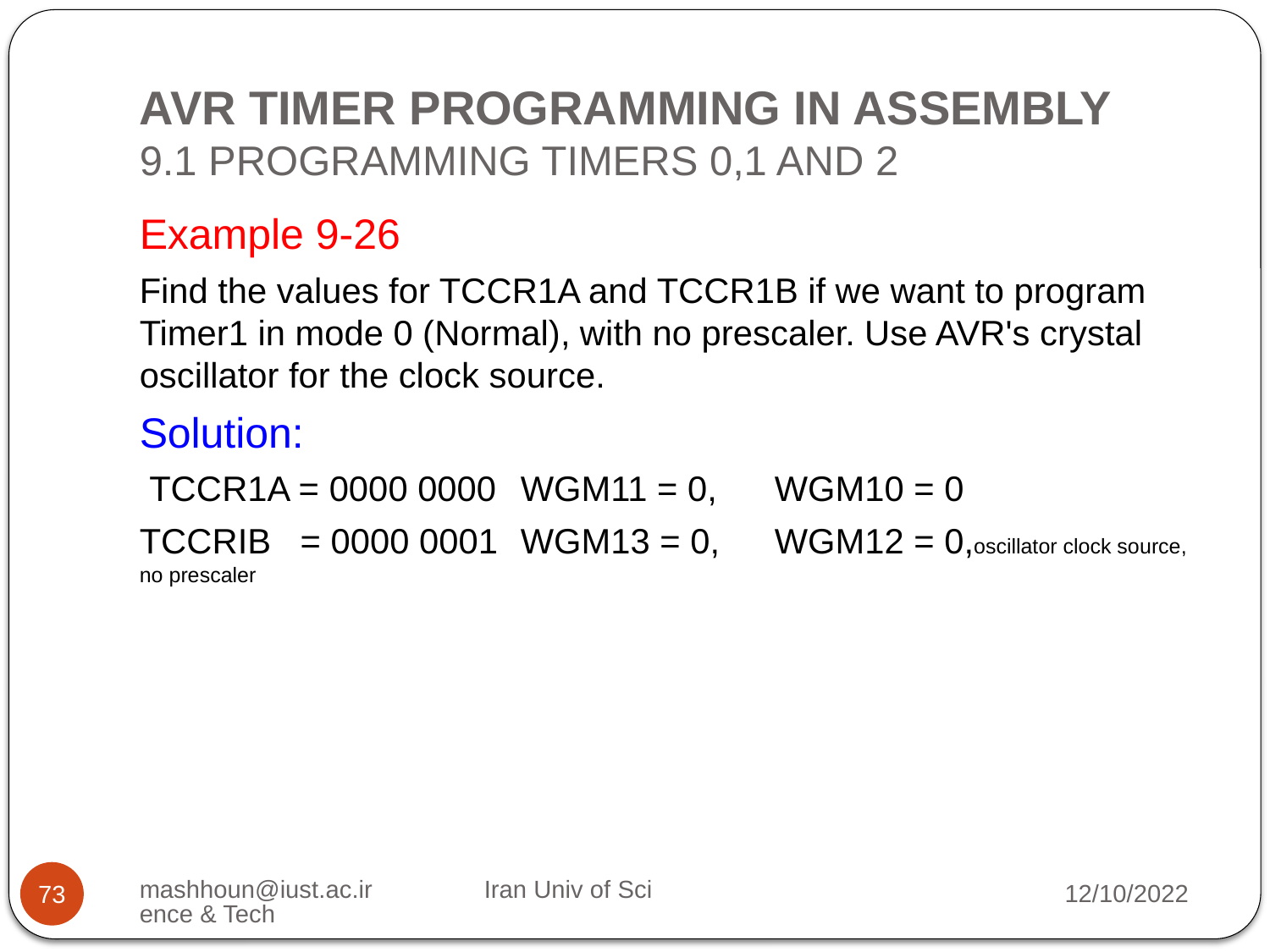

# AVR TIMER PROGRAMMING IN ASSEMBLY 9.1 PROGRAMMING TIMERS 0,1 AND 2
Example 9-26
Find the values for TCCR1A and TCCR1B if we want to program Timer1 in mode 0 (Normal), with no prescaler. Use AVR's crystal oscillator for the clock source.
Solution:
 TCCR1A = 0000 0000	WGM11 = 0,	WGM10 = 0
TCCRIB   = 0000 0001	WGM13 = 0,	WGM12 = 0,oscillator clock source, no prescaler

mashhoun@iust.ac.ir                Iran Univ of Science & Tech
12/10/2022
73